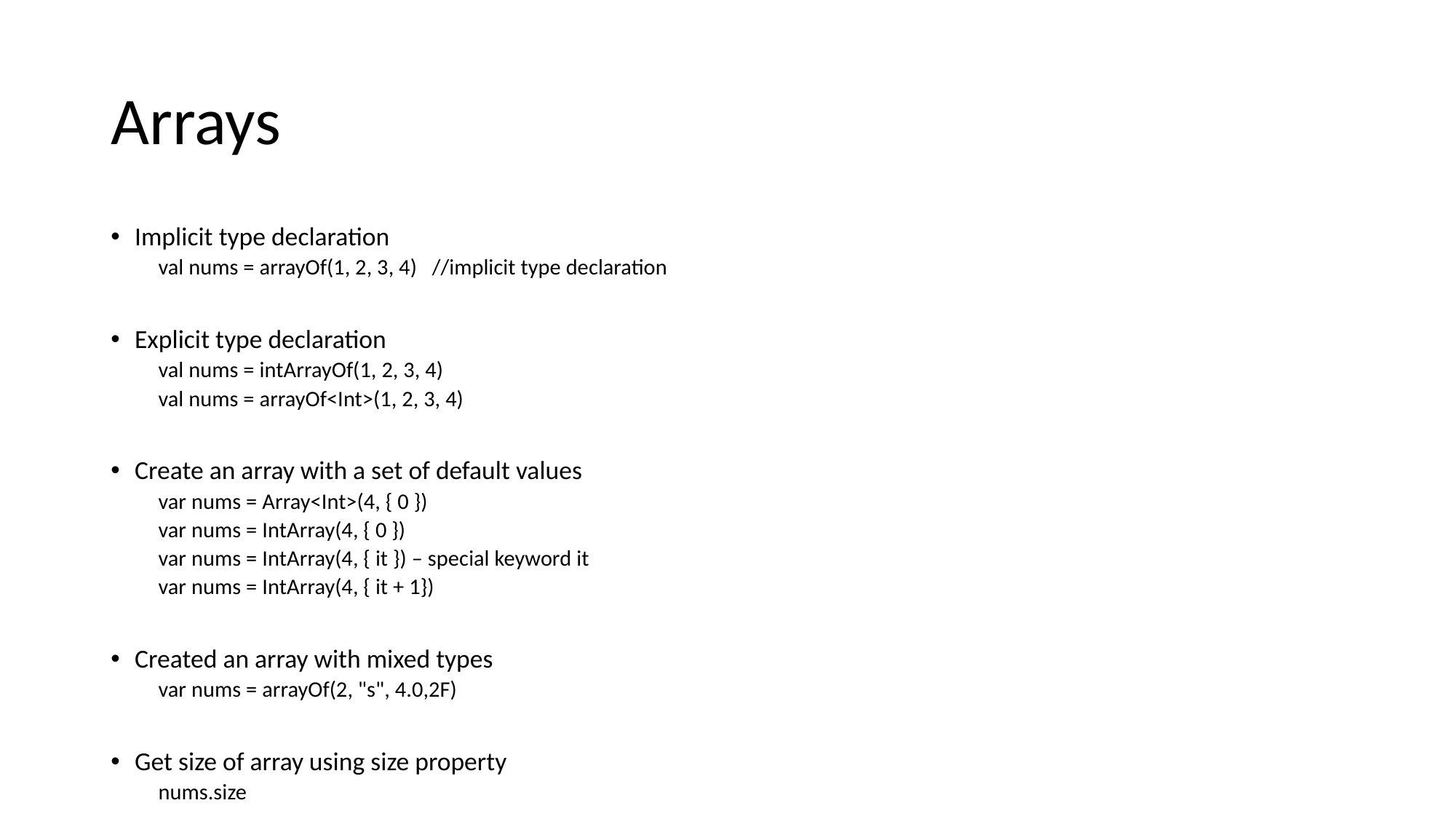

# Arrays
Implicit type declaration
val nums = arrayOf(1, 2, 3, 4)   //implicit type declaration

Explicit type declaration
val nums = intArrayOf(1, 2, 3, 4)
val nums = arrayOf<Int>(1, 2, 3, 4)

Create an array with a set of default values
var nums = Array<Int>(4, { 0 })
var nums = IntArray(4, { 0 })
var nums = IntArray(4, { it }) – special keyword it
var nums = IntArray(4, { it + 1})

Created an array with mixed types
var nums = arrayOf(2, "s", 4.0,2F)

Get size of array using size property
nums.size